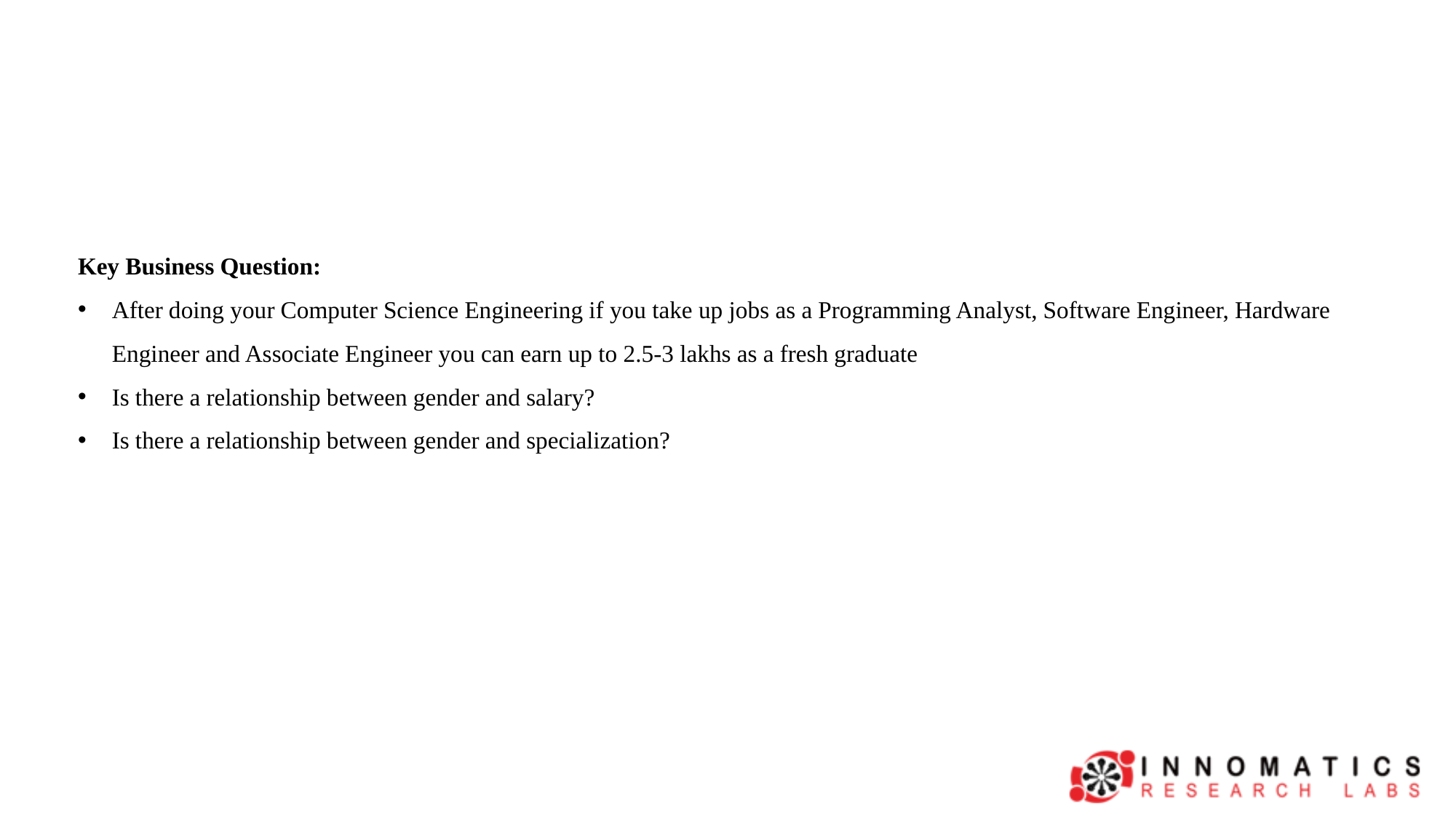

Key Business Question:
After doing your Computer Science Engineering if you take up jobs as a Programming Analyst, Software Engineer, Hardware Engineer and Associate Engineer you can earn up to 2.5-3 lakhs as a fresh graduate
Is there a relationship between gender and salary?
Is there a relationship between gender and specialization?